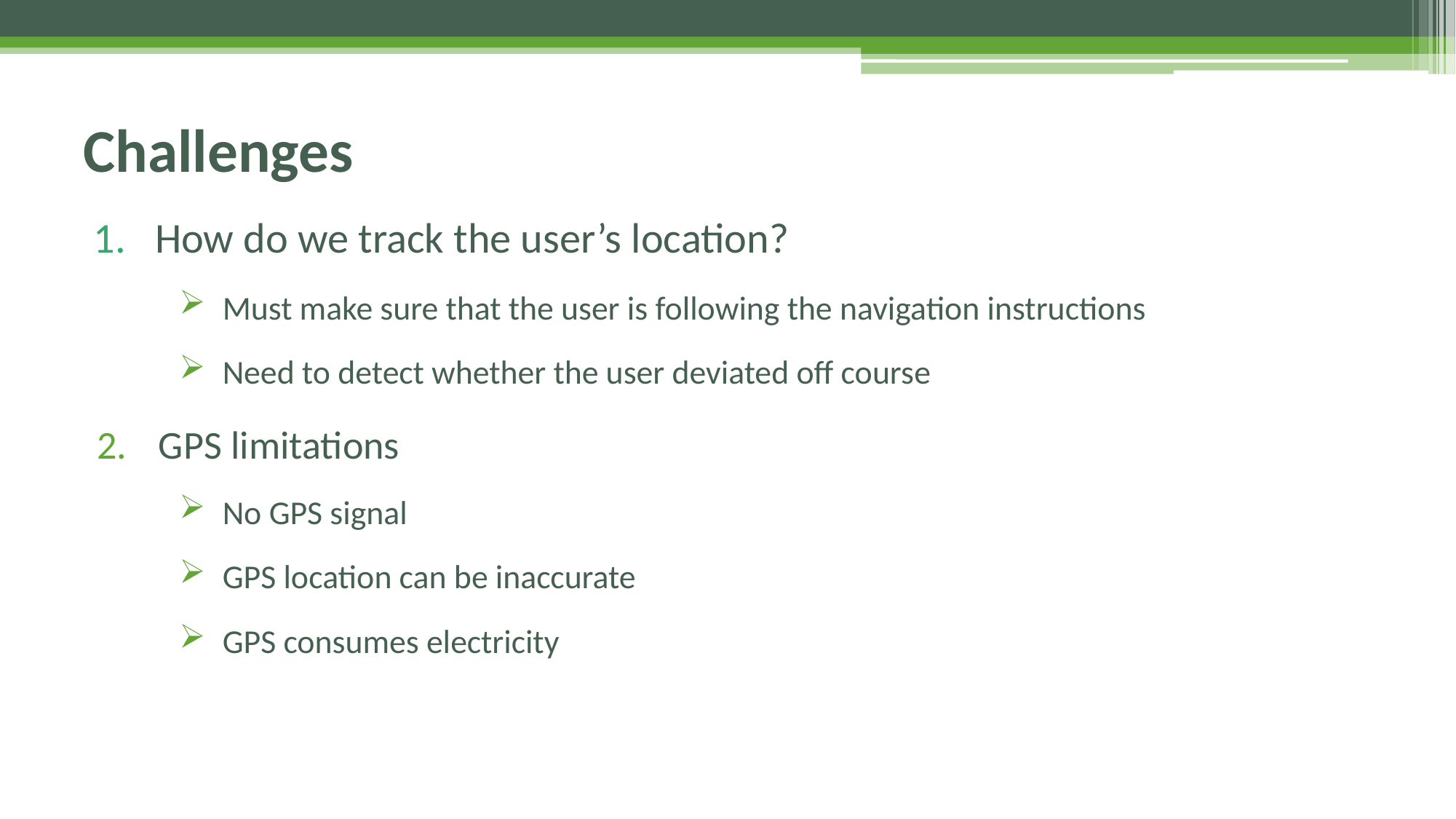

# Challenges
How do we track the user’s location?
Must make sure that the user is following the navigation instructions
Need to detect whether the user deviated off course
GPS limitations
No GPS signal
GPS location can be inaccurate
GPS consumes electricity